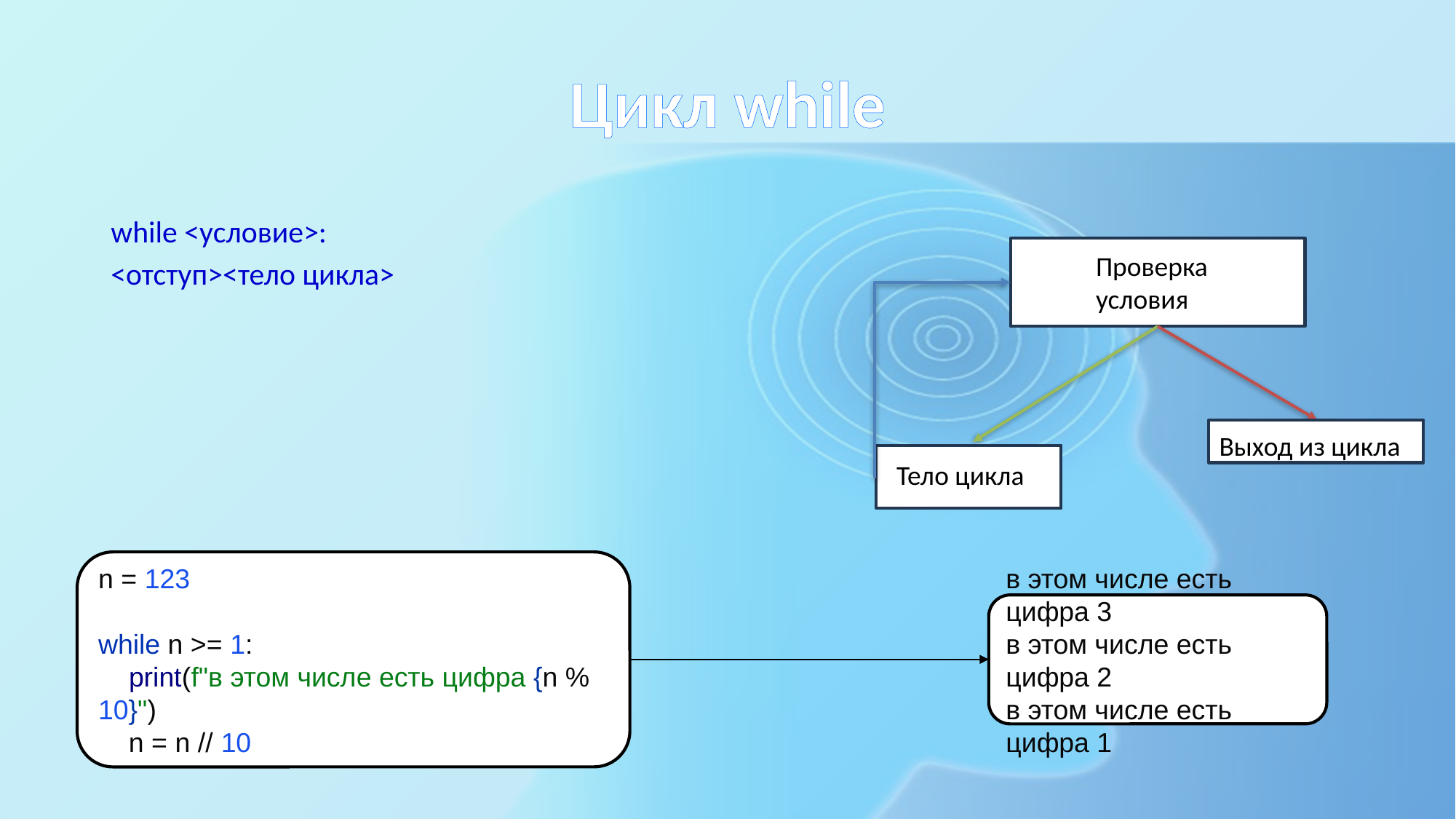

# Цикл while
while <условие>:
<отступ><тело цикла>

Проверка условия
Вы
Выход из цикла
Т
Тело цикла
n = 123
while n >= 1:
    print(f"в этом числе есть цифра {n % 10}")
    n = n // 10
в этом числе есть цифра 3
в этом числе есть цифра 2
в этом числе есть цифра 1